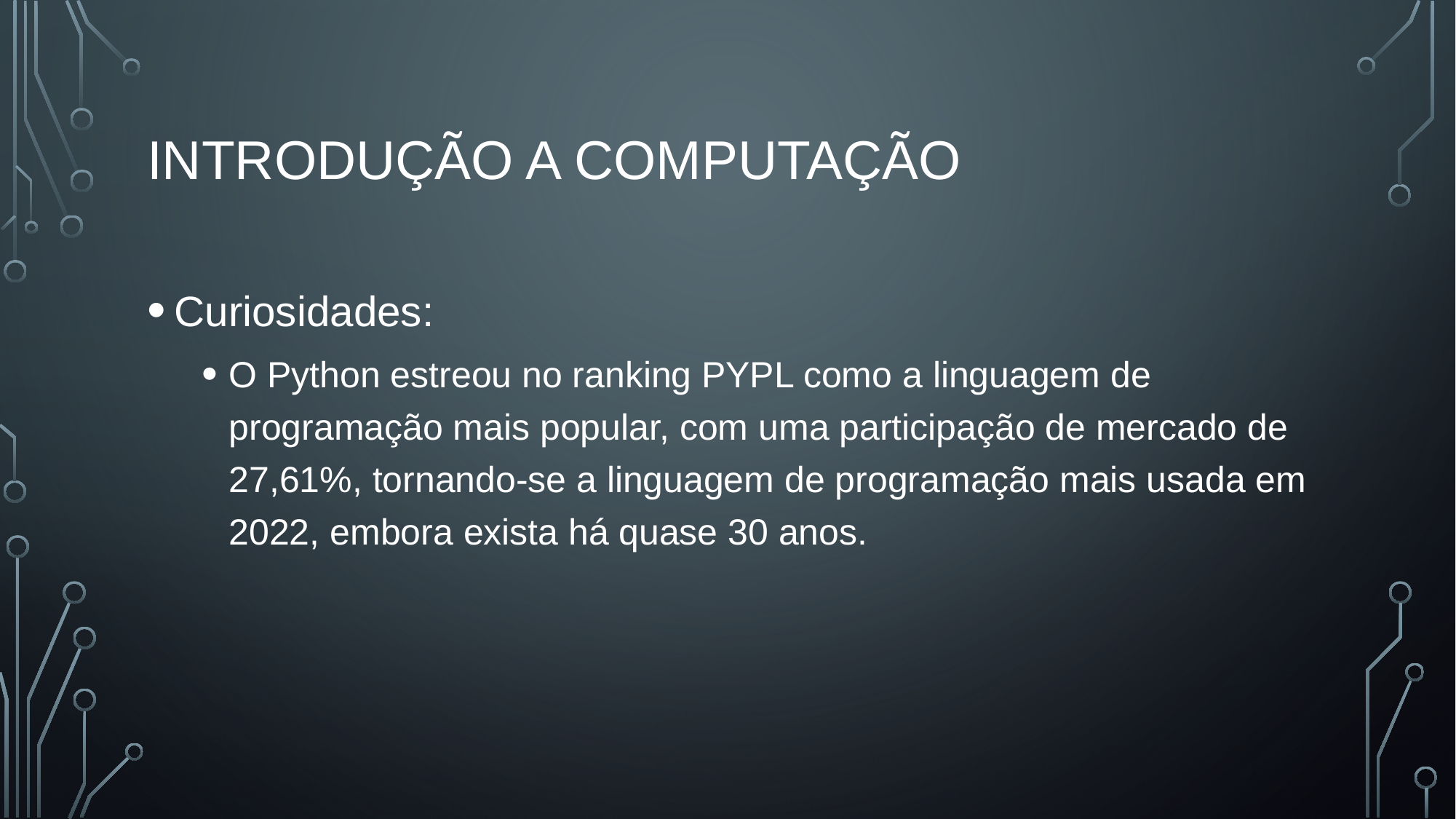

# Introdução a computação
Curiosidades:
O Python estreou no ranking PYPL como a linguagem de programação mais popular, com uma participação de mercado de 27,61%, tornando-se a linguagem de programação mais usada em 2022, embora exista há quase 30 anos.